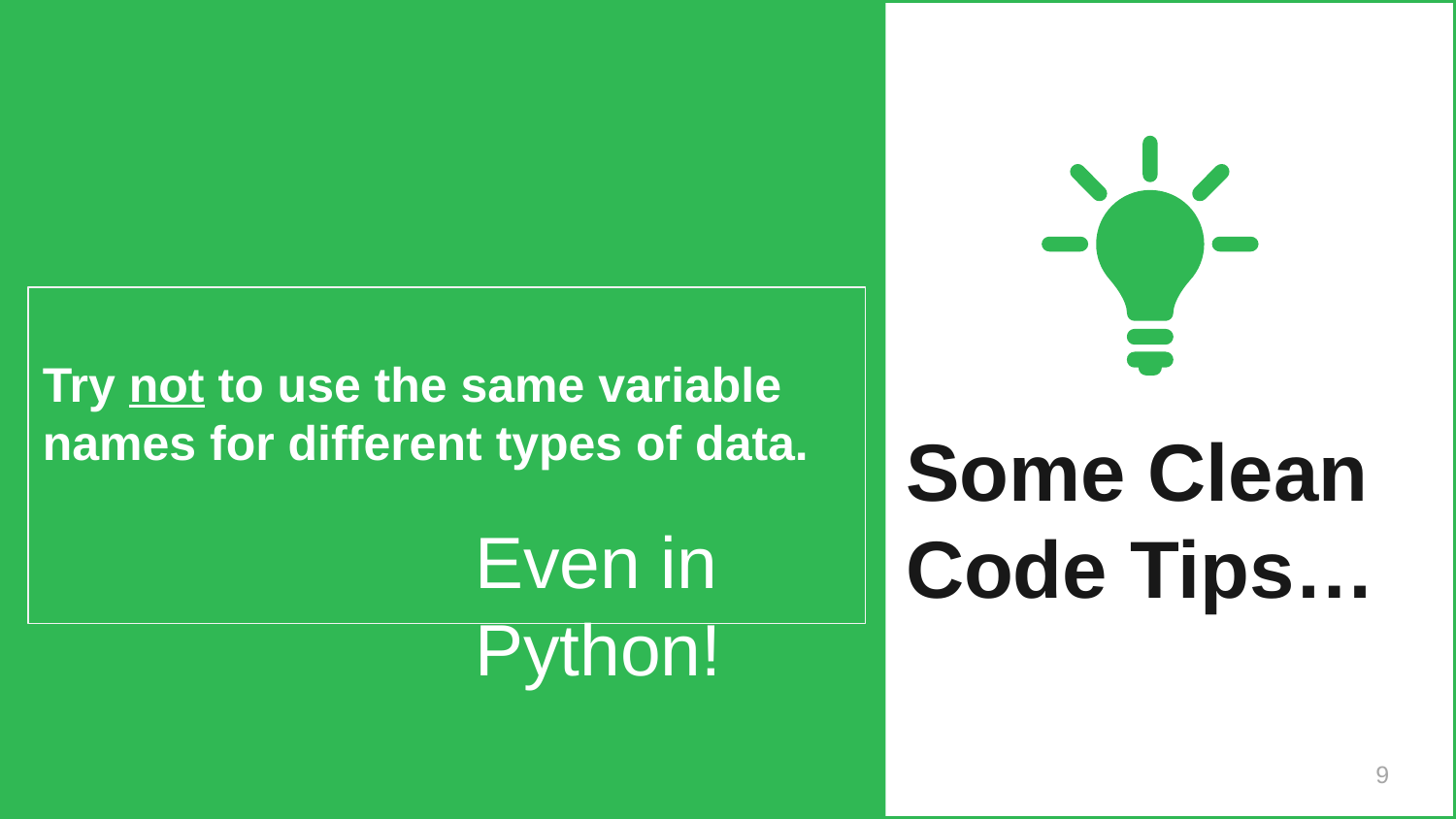

# Try not to use the same variable names for different types of data.
Some Clean Code Tips…

Even in Python!
9